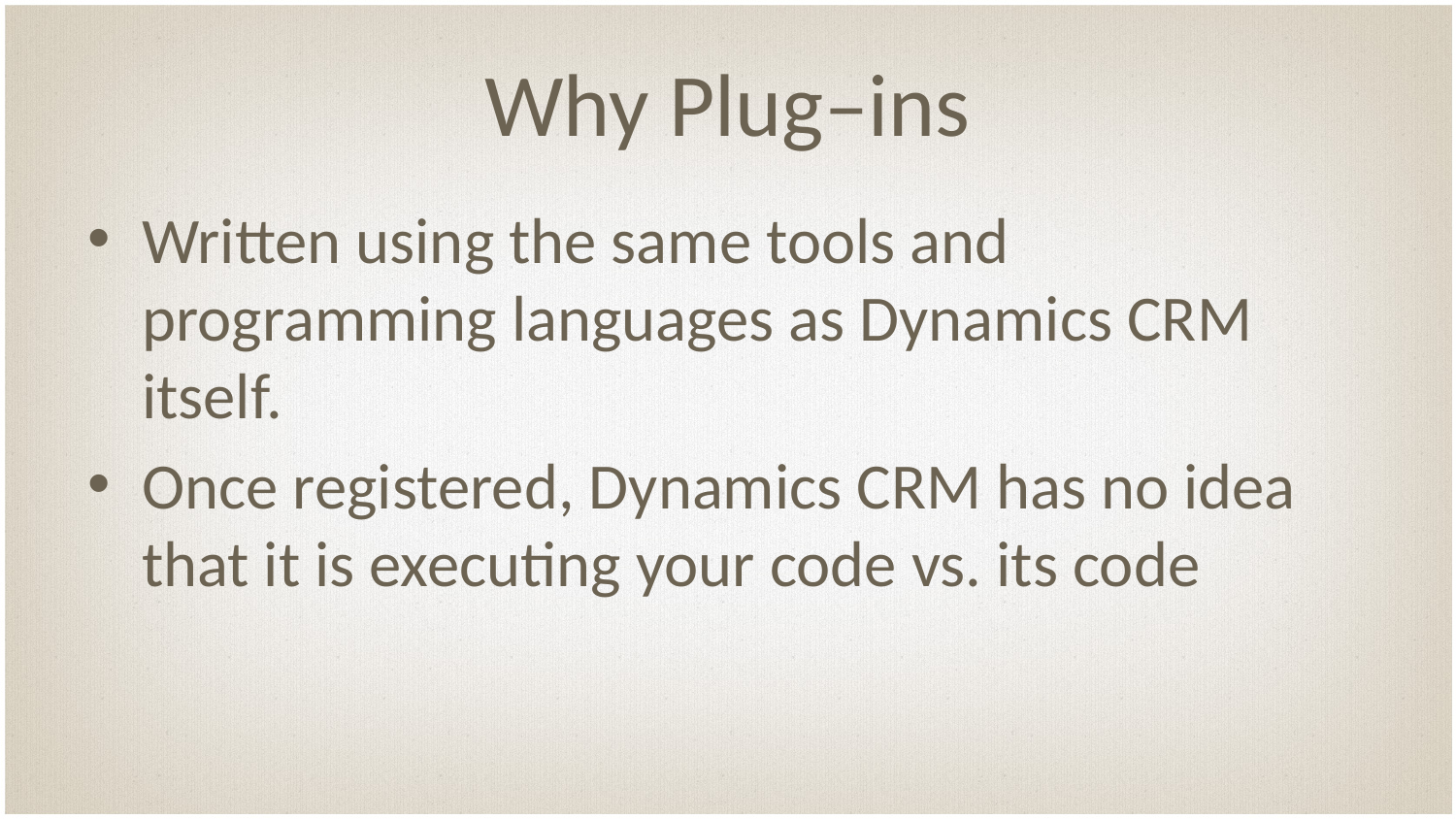

# Why Plug–ins
Written using the same tools and programming languages as Dynamics CRM itself.
Once registered, Dynamics CRM has no idea that it is executing your code vs. its code